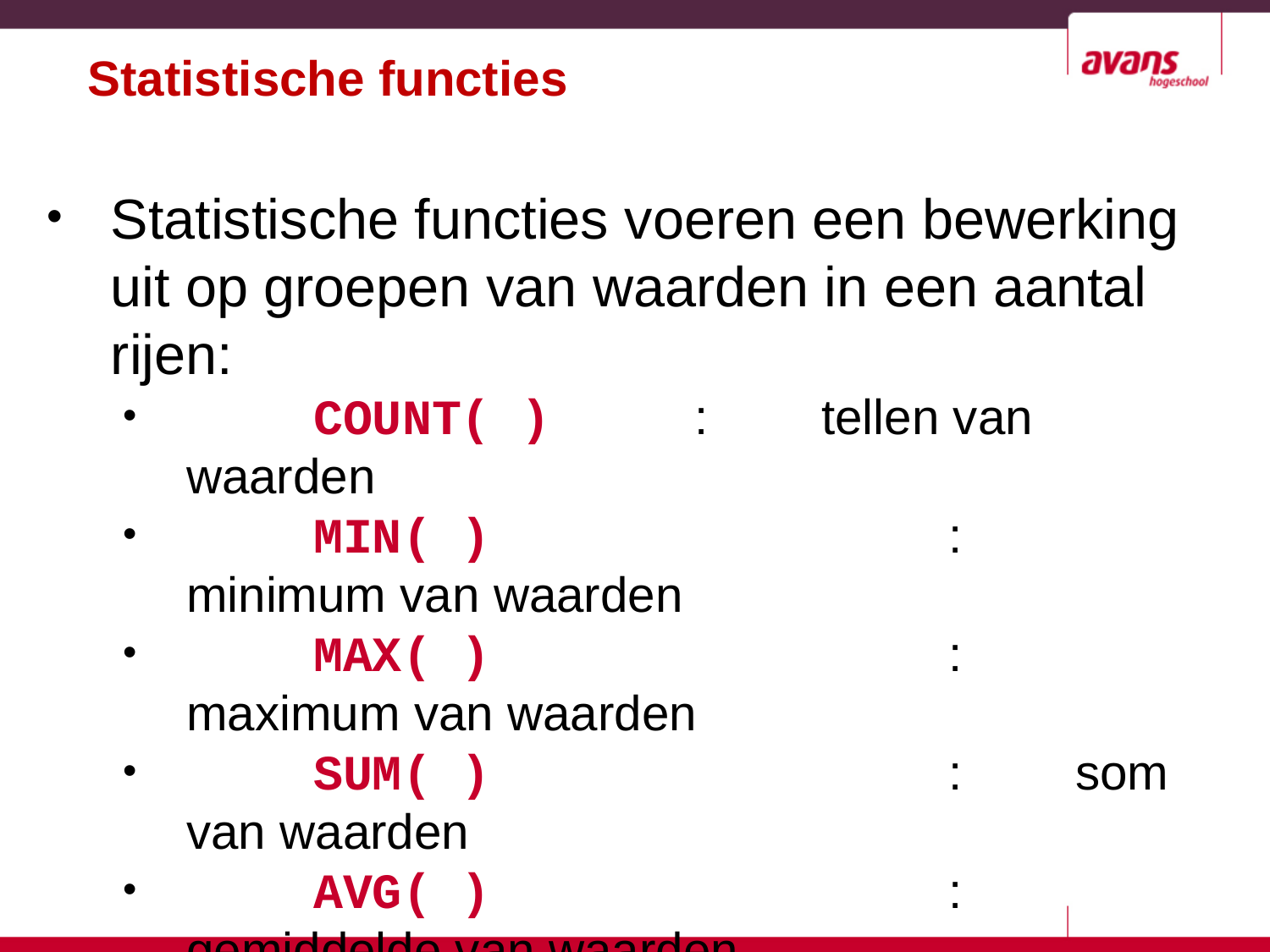

# Statistische functies

Statistische functies voeren een bewerking uit op groepen van waarden in een aantal rijen:
	COUNT( )		:	tellen van waarden
	MIN( )				:	minimum van waarden
	MAX( )				:	maximum van waarden
	SUM( )				:	som van waarden
	AVG( )				:	gemiddelde van waarden

SUM & AVERAGE alleen op getallen
7-12